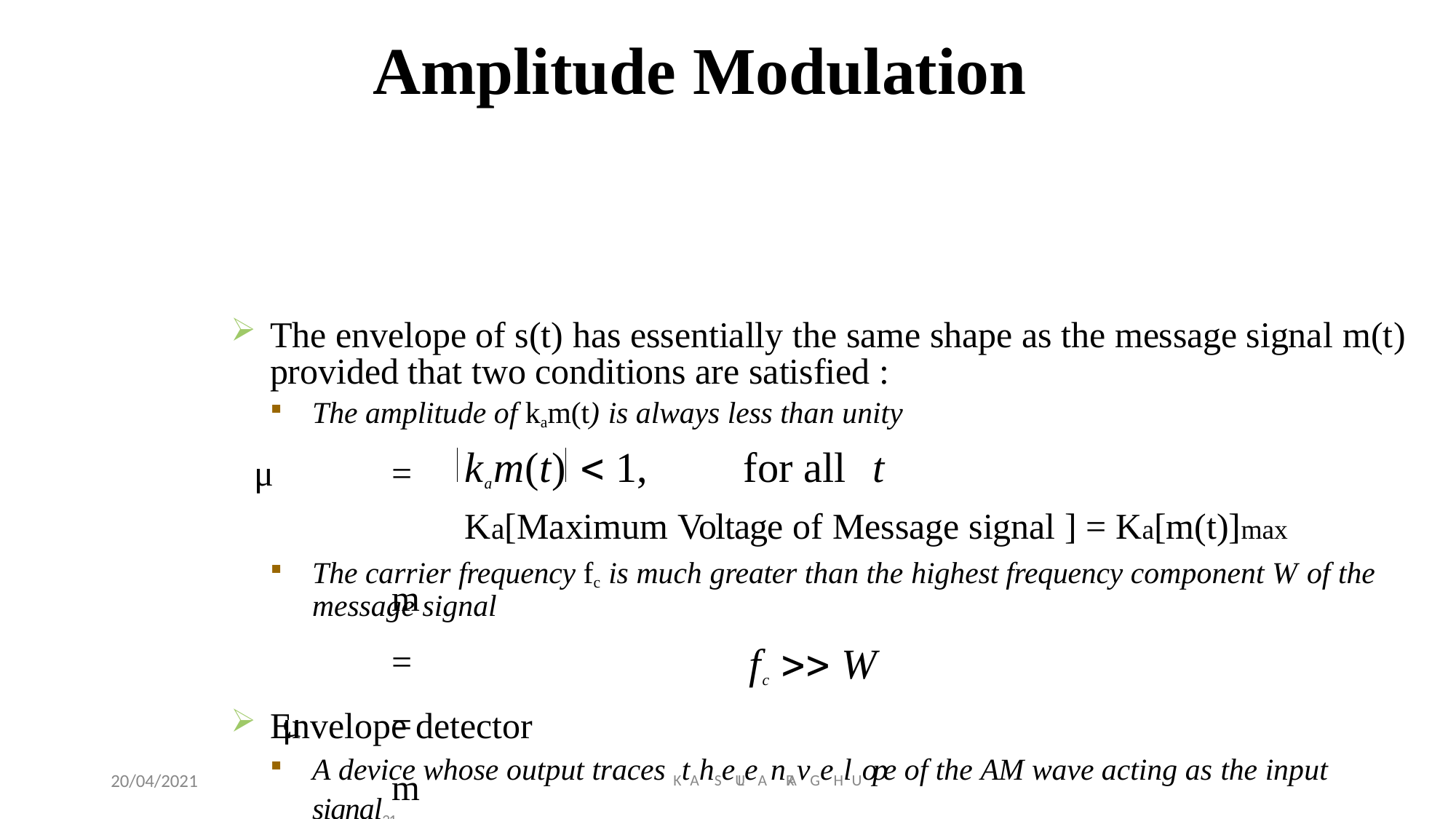

# Amplitude Modulation
The envelope of s(t) has essentially the same shape as the message signal m(t)
provided that two conditions are satisfied :
The amplitude of kam(t) is always less than unity
kam(t) < 1,	for all	t
Ka[Maximum Voltage of Message signal ] = Ka[m(t)]max
μ		=		m	=  μ	=	m	=

The carrier frequency fc is much greater than the highest frequency component W of the
message signal
fc   >> W
Envelope detector
A device whose output traces KtAhSeULeA nRAvGeHlUope of the AM wave acting as the input signal31
20/04/2021